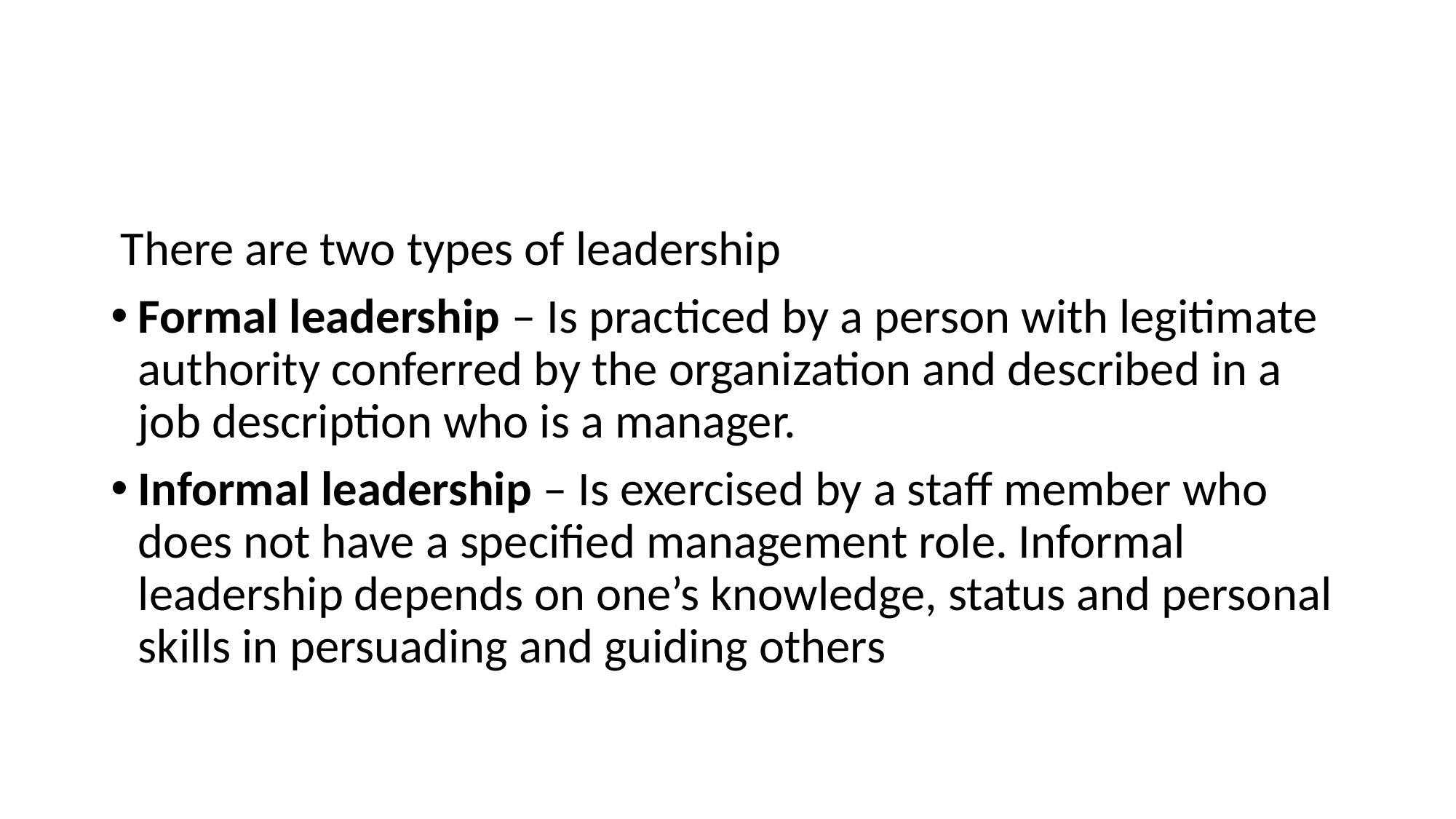

#
 There are two types of leadership
Formal leadership – Is practiced by a person with legitimate authority conferred by the organization and described in a job description who is a manager.
Informal leadership – Is exercised by a staff member who does not have a specified management role. Informal leadership depends on one’s knowledge, status and personal skills in persuading and guiding others